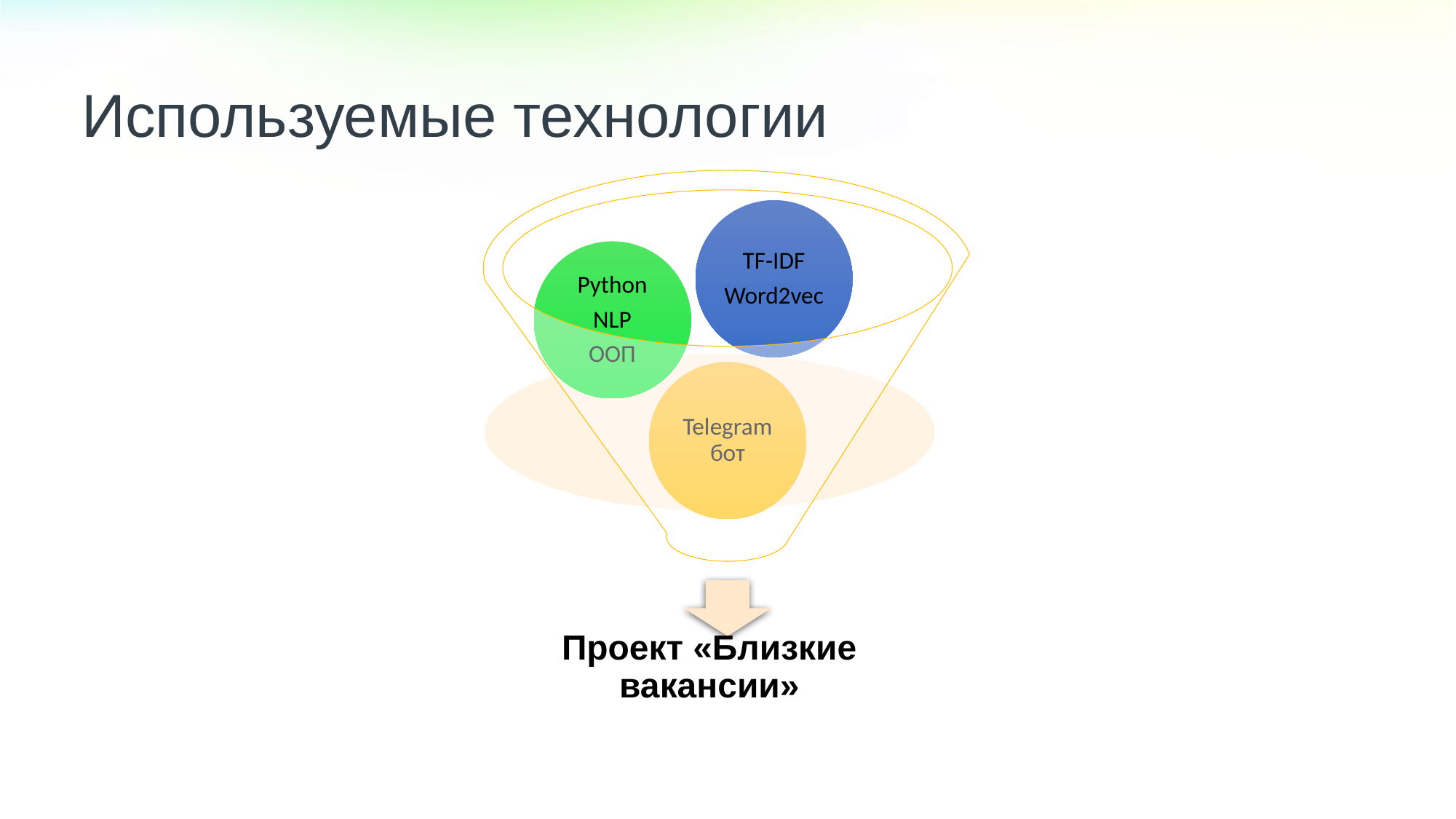

Используемые технологии
Проект «Близкие вакансии»
Telegram бот
Python
NLP
ООП
TF-IDF
Word2vec